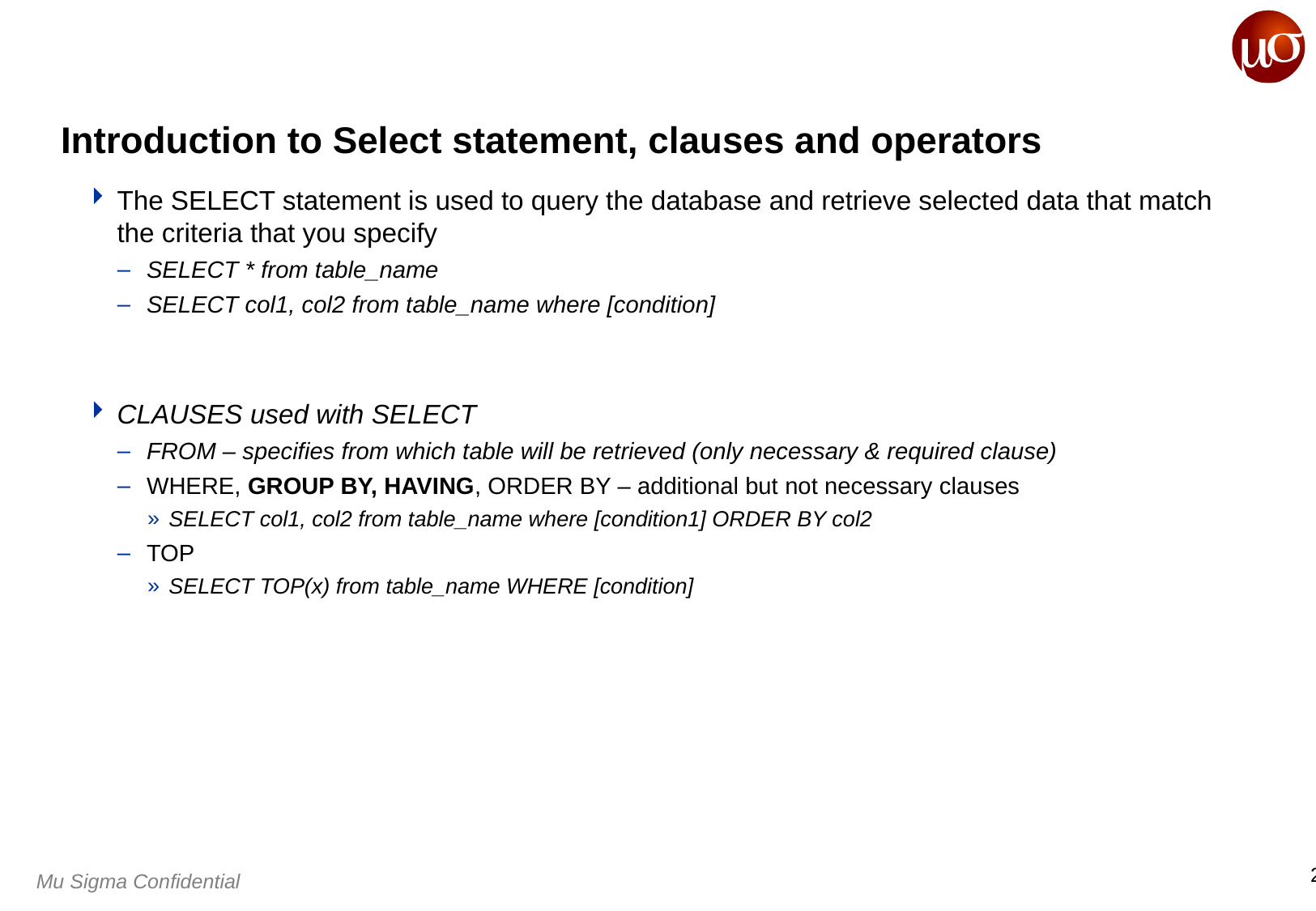

# Introduction to Select statement, clauses and operators
The SELECT statement is used to query the database and retrieve selected data that match the criteria that you specify
SELECT * from table_name
SELECT col1, col2 from table_name where [condition]

CLAUSES used with SELECT
FROM – specifies from which table will be retrieved (only necessary & required clause)
WHERE, GROUP BY, HAVING, ORDER BY – additional but not necessary clauses
SELECT col1, col2 from table_name where [condition1] ORDER BY col2
TOP
SELECT TOP(x) from table_name WHERE [condition]